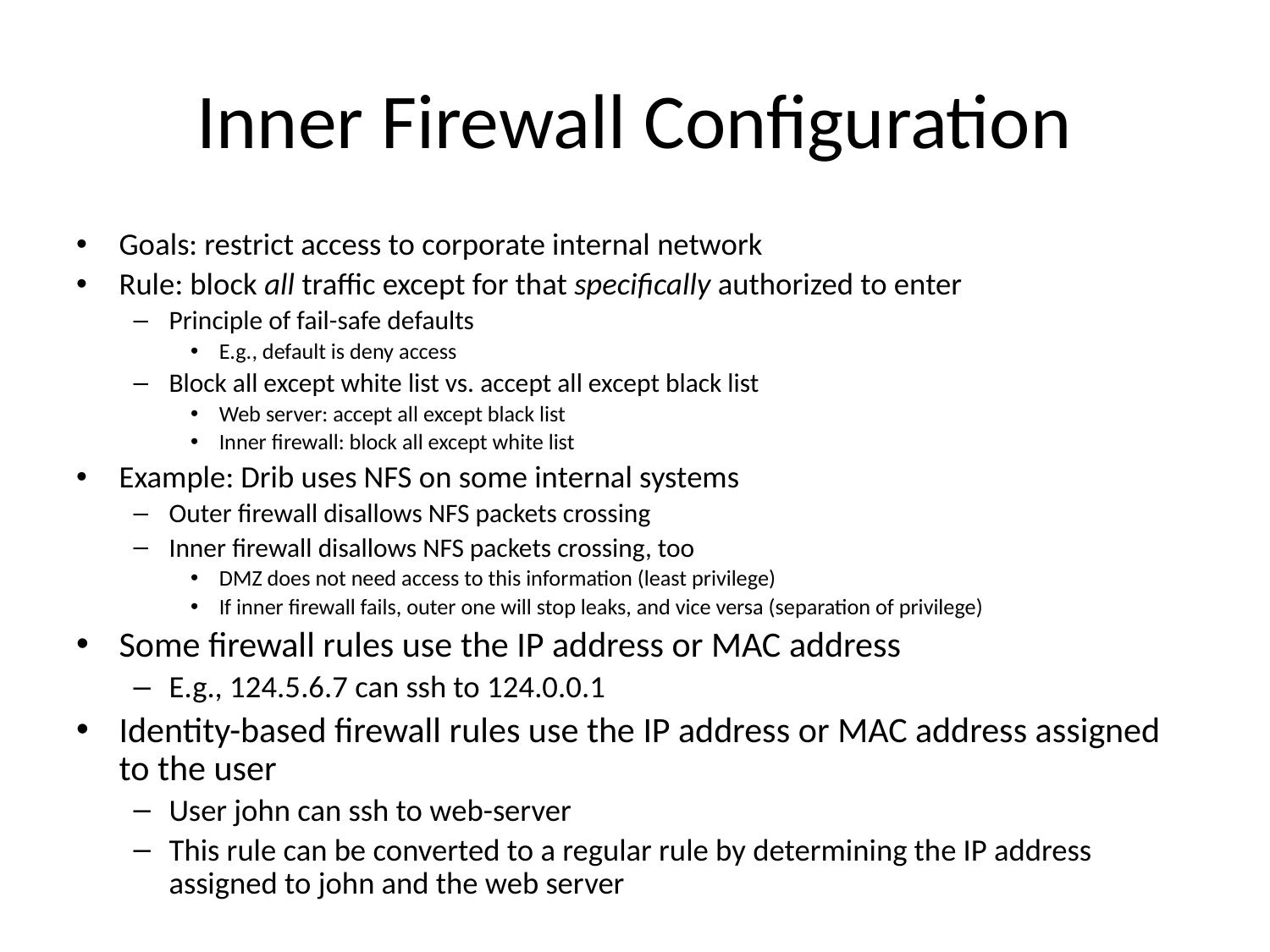

# Inner Firewall Configuration
Goals: restrict access to corporate internal network
Rule: block all traffic except for that specifically authorized to enter
Principle of fail-safe defaults
E.g., default is deny access
Block all except white list vs. accept all except black list
Web server: accept all except black list
Inner firewall: block all except white list
Example: Drib uses NFS on some internal systems
Outer firewall disallows NFS packets crossing
Inner firewall disallows NFS packets crossing, too
DMZ does not need access to this information (least privilege)
If inner firewall fails, outer one will stop leaks, and vice versa (separation of privilege)
Some firewall rules use the IP address or MAC address
E.g., 124.5.6.7 can ssh to 124.0.0.1
Identity-based firewall rules use the IP address or MAC address assigned to the user
User john can ssh to web-server
This rule can be converted to a regular rule by determining the IP address assigned to john and the web server